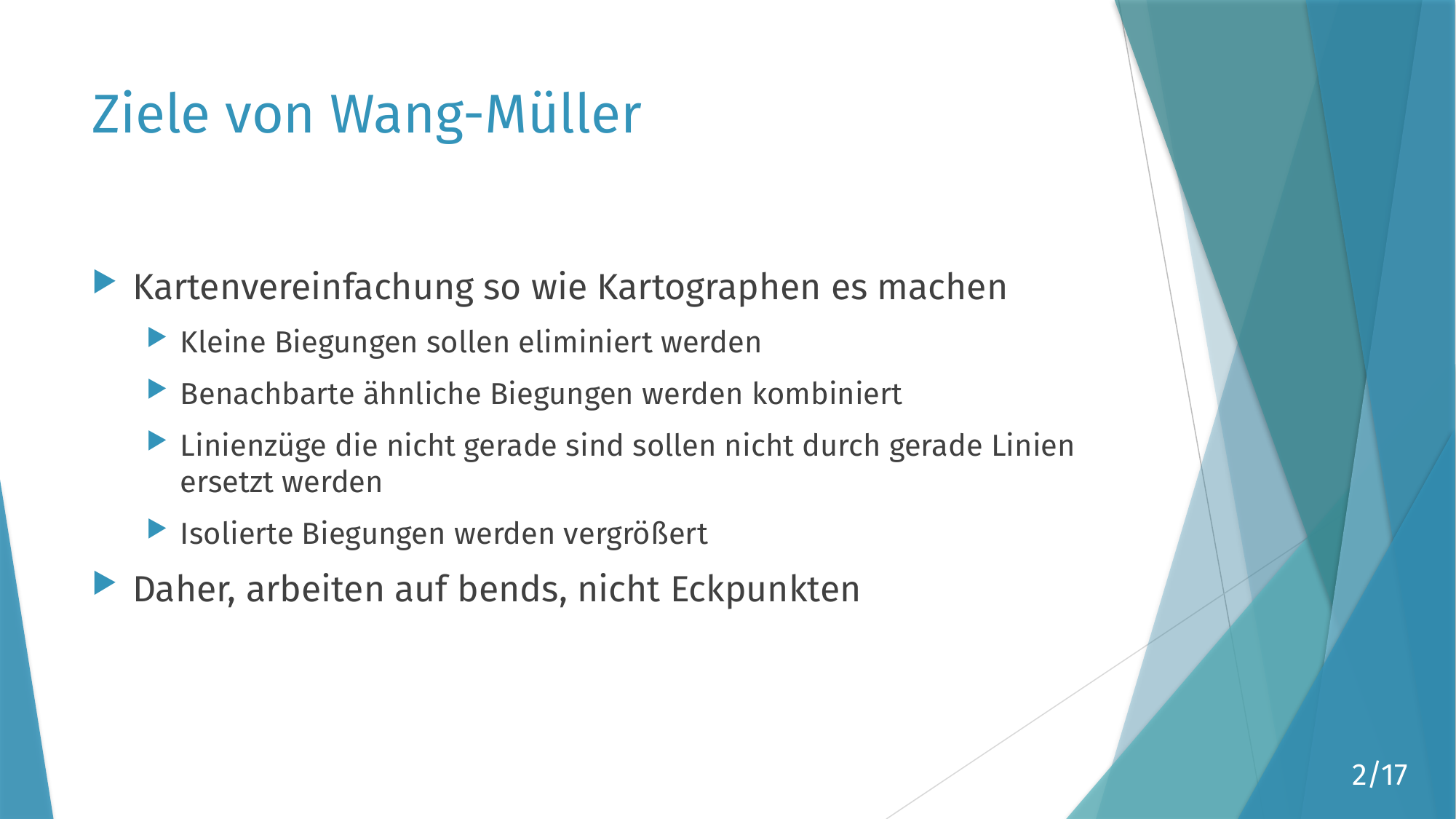

# Ziele von Wang-Müller
Kartenvereinfachung so wie Kartographen es machen
Kleine Biegungen sollen eliminiert werden
Benachbarte ähnliche Biegungen werden kombiniert
Linienzüge die nicht gerade sind sollen nicht durch gerade Linien ersetzt werden
Isolierte Biegungen werden vergrößert
Daher, arbeiten auf bends, nicht Eckpunkten

2/17